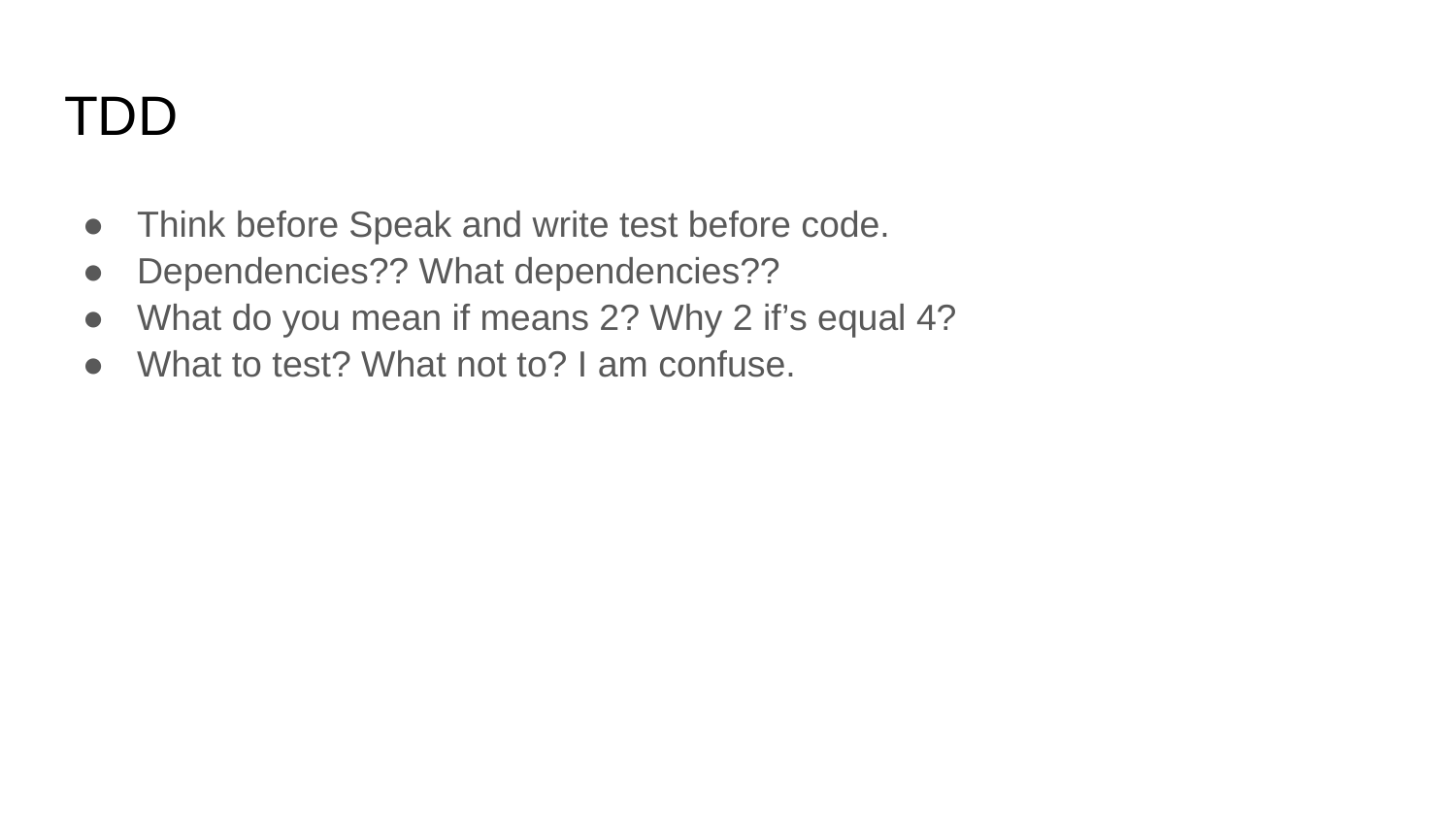

# TDD
Think before Speak and write test before code.
Dependencies?? What dependencies??
What do you mean if means 2? Why 2 if’s equal 4?
What to test? What not to? I am confuse.